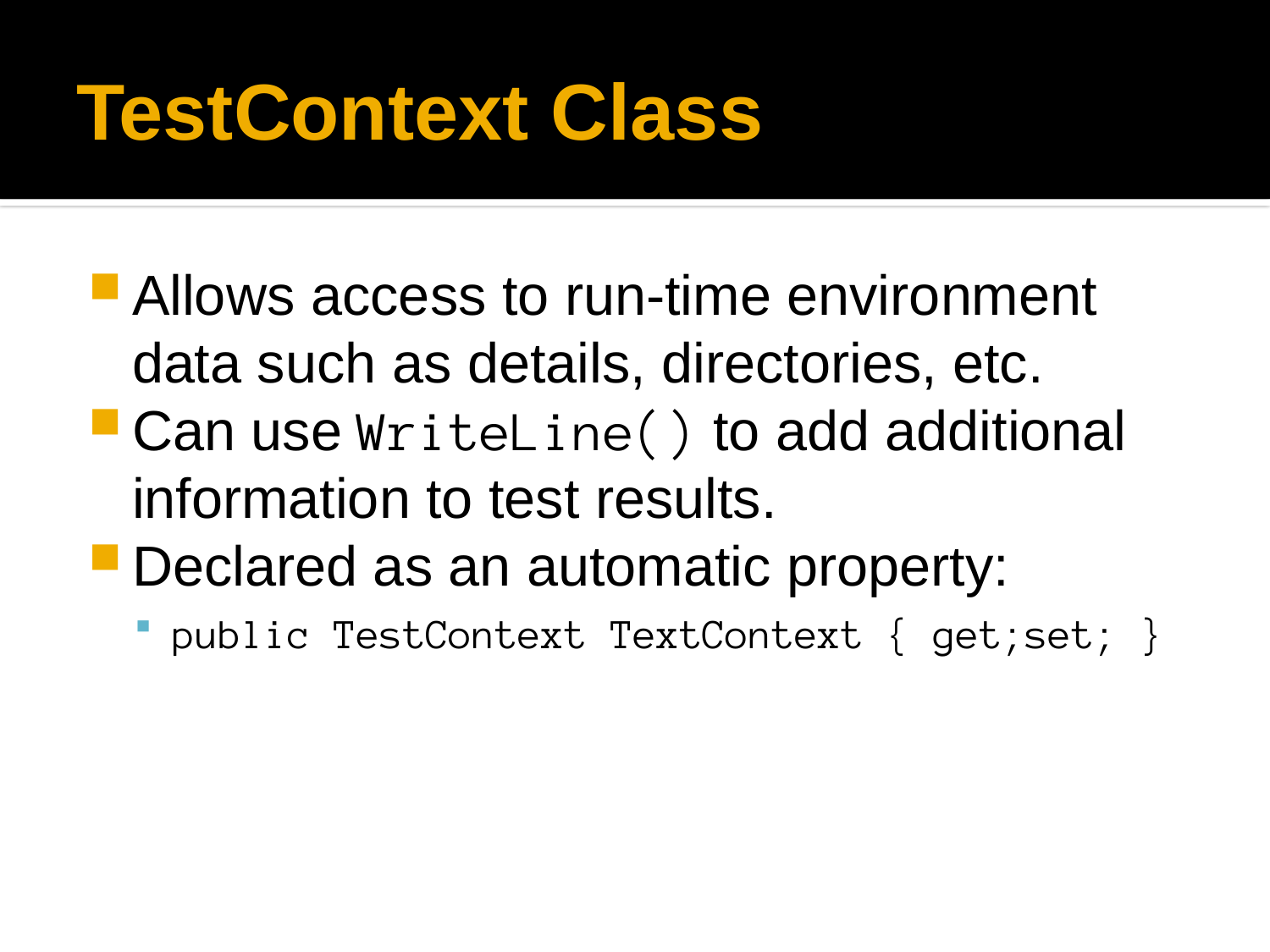

# TestContext Class
Allows access to run-time environment data such as details, directories, etc.
Can use WriteLine() to add additional information to test results.
Declared as an automatic property:
public TestContext TextContext { get;set; }